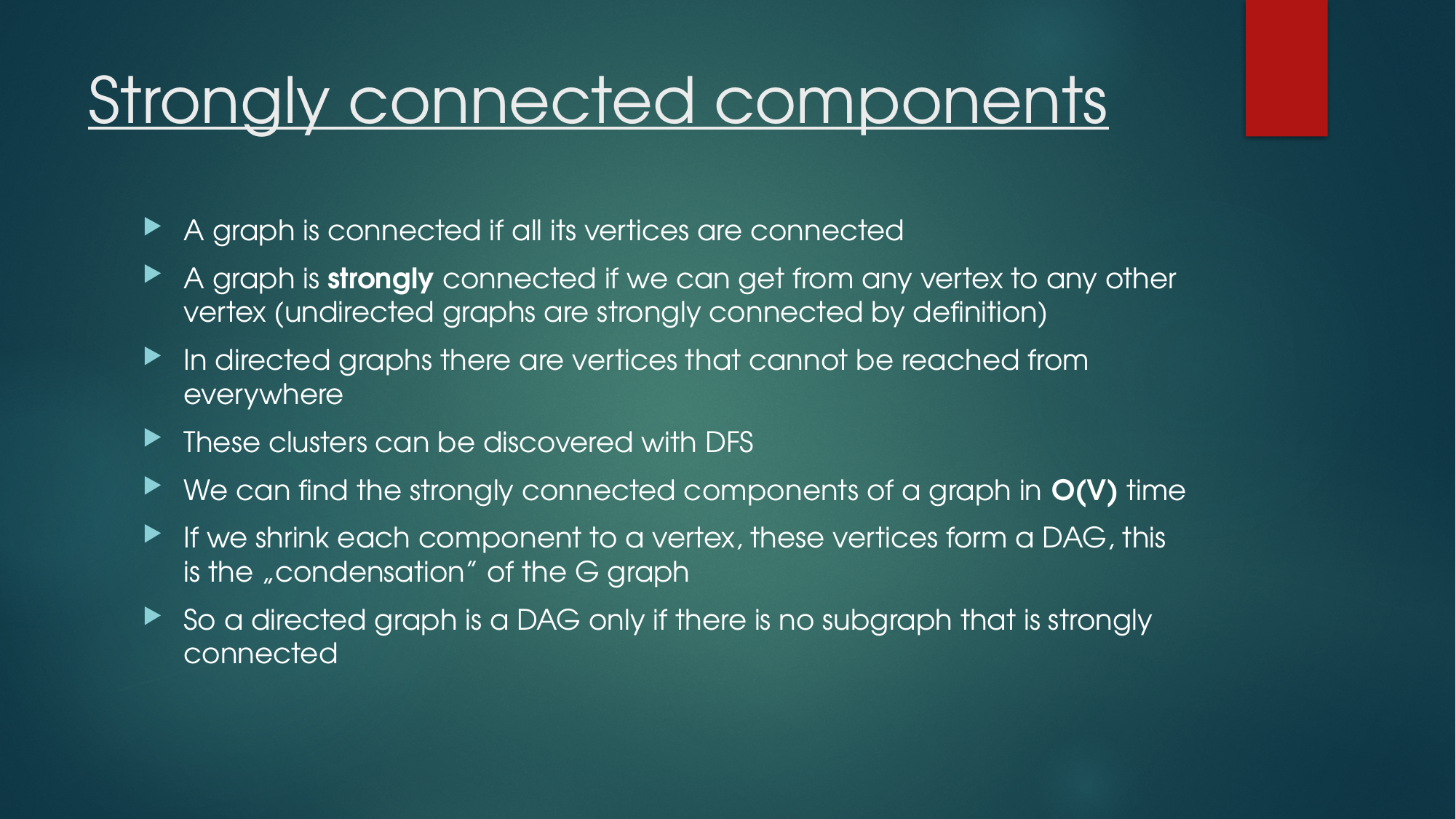

# Strongly connected components
A graph is connected if all its vertices are connected
A graph is strongly connected if we can get from any vertex to any other vertex (undirected graphs are strongly connected by definition)
In directed graphs there are vertices that cannot be reached from everywhere
These clusters can be discovered with DFS
We can find the strongly connected components of a graph in O(V) time
If we shrink each component to a vertex, these vertices form a DAG, this is the „condensation” of the G graph
So a directed graph is a DAG only if there is no subgraph that is strongly connected